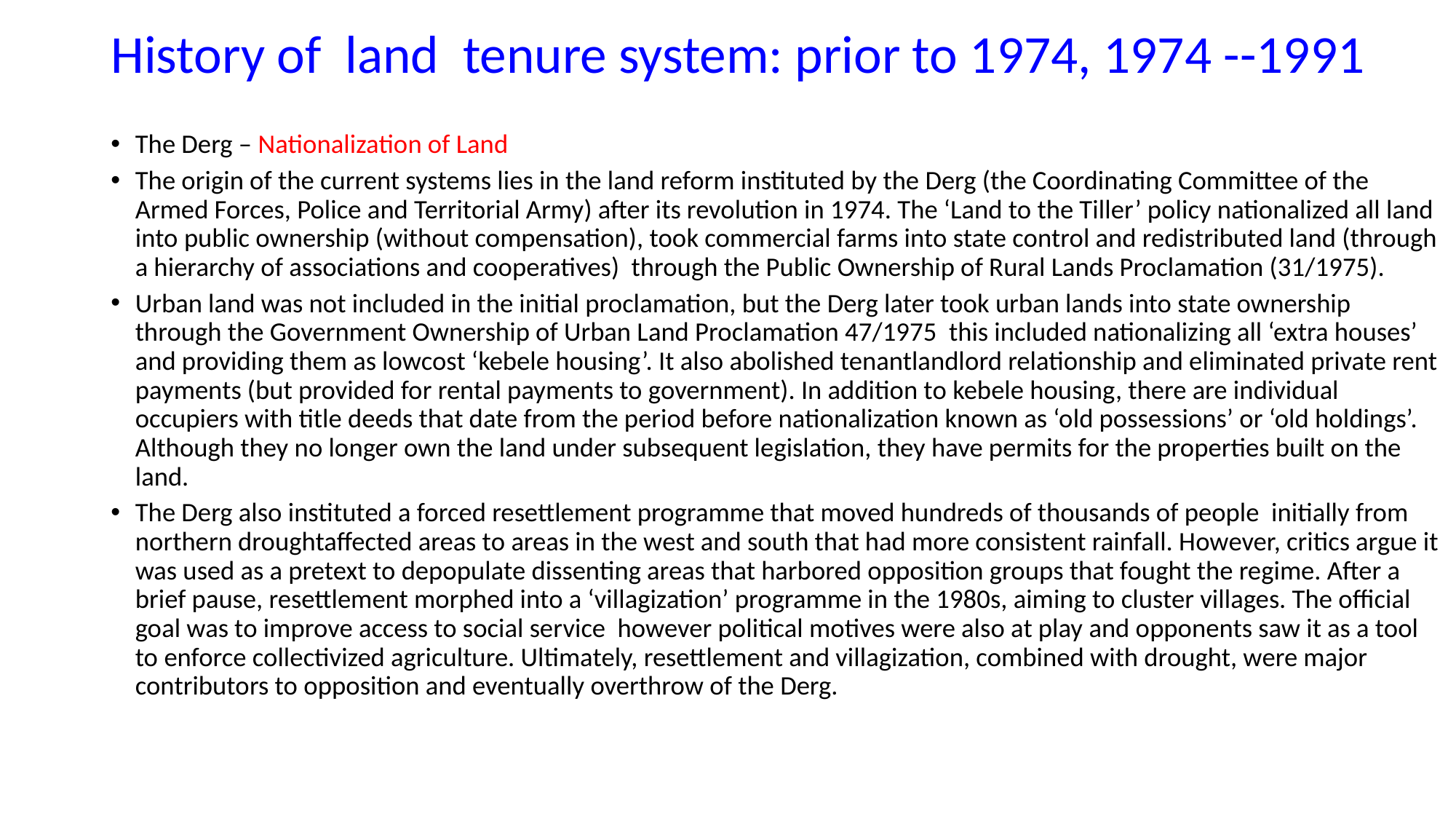

# History of  land  tenure system: prior to 1974, 1974 --1991
The Derg – Nationalization of Land
The origin of the current systems lies in the land reform instituted by the Derg (the Coordinating Committee of the Armed Forces, Police and Territorial Army) after its revolution in 1974. The ‘Land to the Tiller’ policy nationalized all land into public ownership (without compensation), took commercial farms into state control and redistributed land (through a hierarchy of associations and cooperatives)  through the Public Ownership of Rural Lands Proclamation (31/1975).
Urban land was not included in the initial proclamation, but the Derg later took urban lands into state ownership through the Government Ownership of Urban Land Proclamation 47/1975  this included nationalizing all ‘extra houses’ and providing them as lowcost ‘kebele housing’. It also abolished tenantlandlord relationship and eliminated private rent payments (but provided for rental payments to government). In addition to kebele housing, there are individual occupiers with title deeds that date from the period before nationalization known as ‘old possessions’ or ‘old holdings’. Although they no longer own the land under subsequent legislation, they have permits for the properties built on the land.
The Derg also instituted a forced resettlement programme that moved hundreds of thousands of people  initially from northern droughtaffected areas to areas in the west and south that had more consistent rainfall. However, critics argue it was used as a pretext to depopulate dissenting areas that harbored opposition groups that fought the regime. After a brief pause, resettlement morphed into a ‘villagization’ programme in the 1980s, aiming to cluster villages. The official goal was to improve access to social service  however political motives were also at play and opponents saw it as a tool to enforce collectivized agriculture. Ultimately, resettlement and villagization, combined with drought, were major contributors to opposition and eventually overthrow of the Derg.